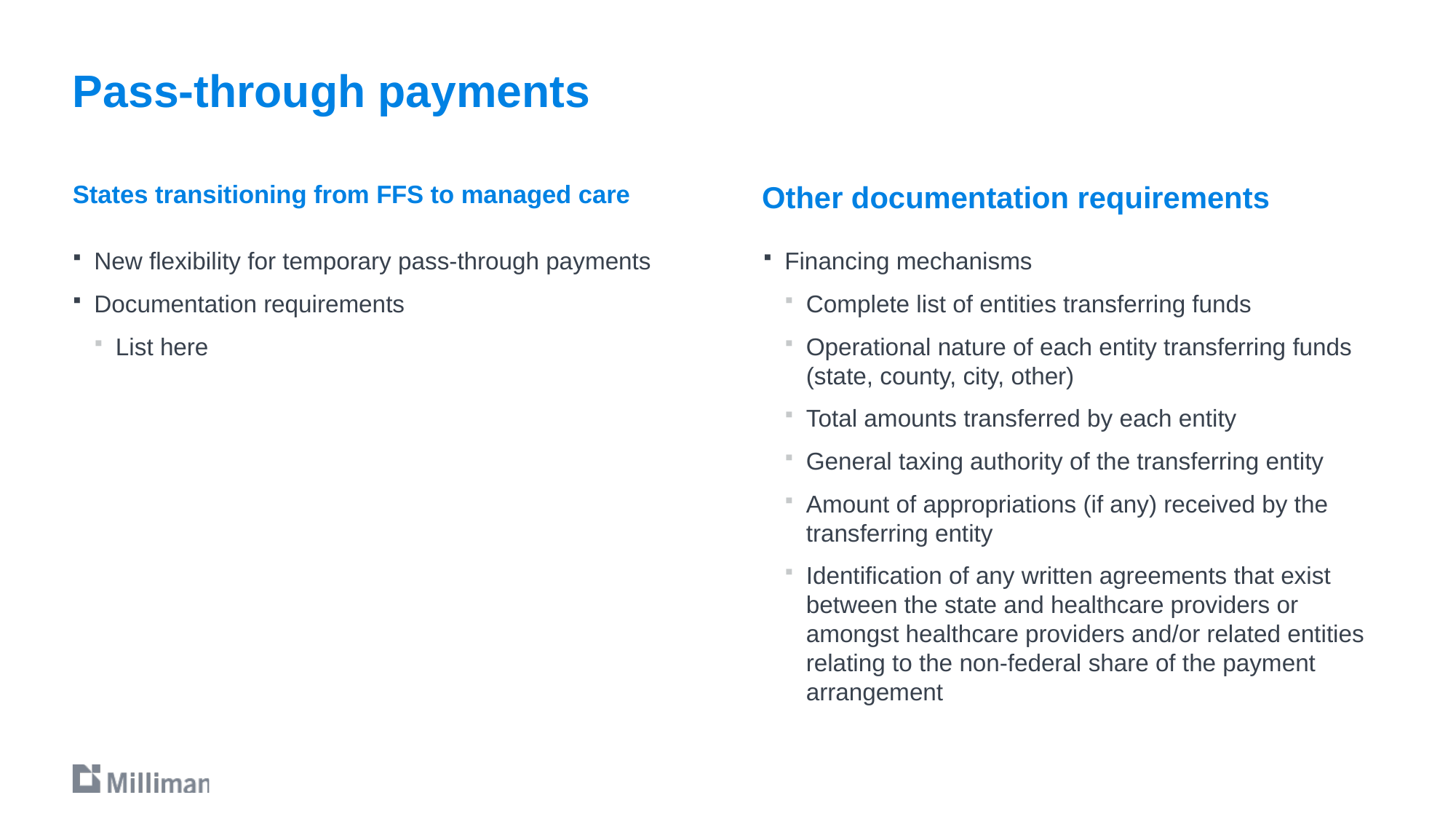

# Pass-through payments

States transitioning from FFS to managed care
Other documentation requirements
New flexibility for temporary pass-through payments
Documentation requirements
List here

Financing mechanisms
Complete list of entities transferring funds
Operational nature of each entity transferring funds (state, county, city, other)
Total amounts transferred by each entity
General taxing authority of the transferring entity
Amount of appropriations (if any) received by the transferring entity
Identification of any written agreements that exist between the state and healthcare providers or amongst healthcare providers and/or related entities relating to the non-federal share of the payment arrangement